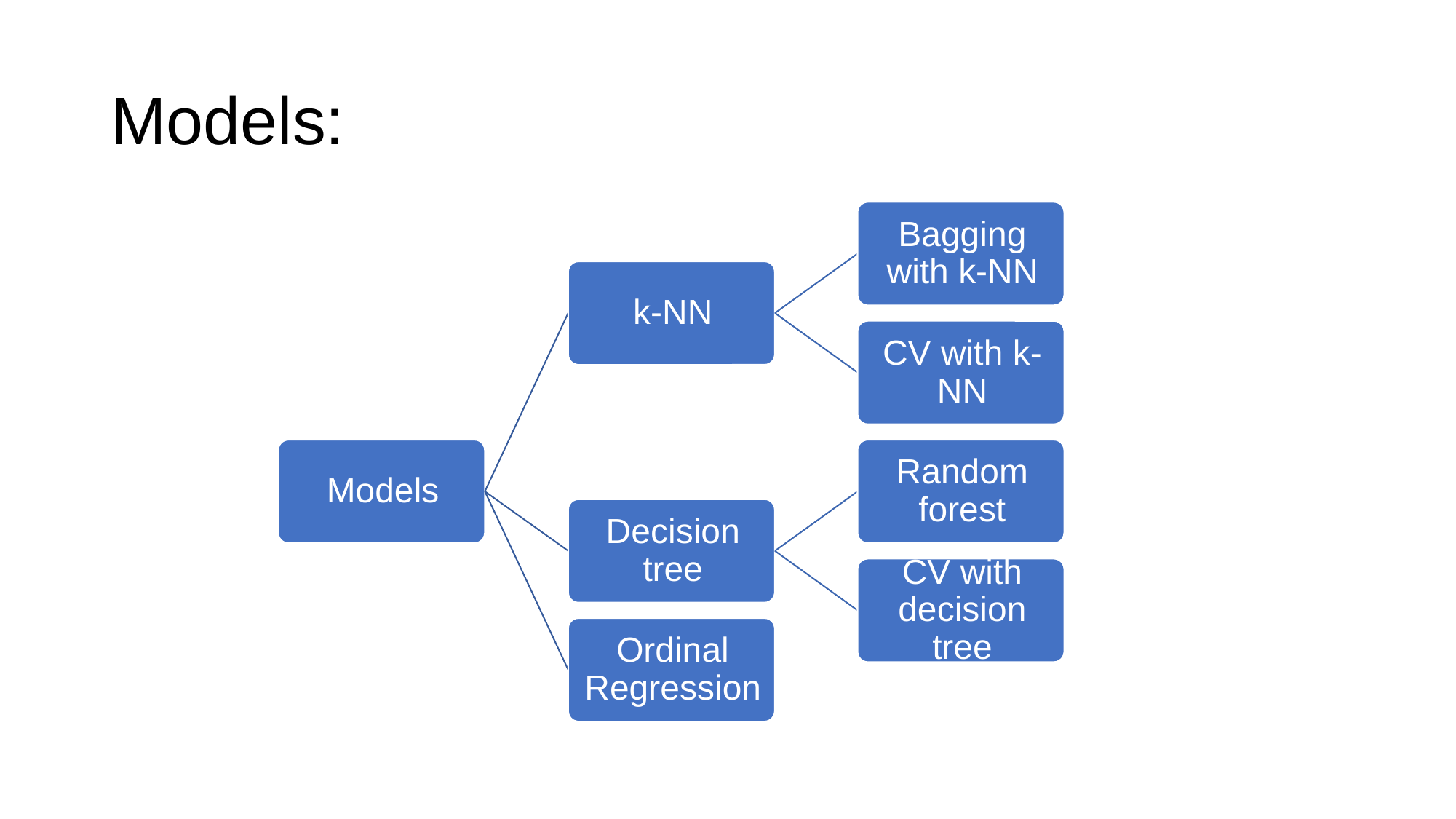

# Models:
Models

k-NN

Bagging with k-NN

CV with k-NN

Decision tree

Random forest

CV with decision tree

Ordinal Regression